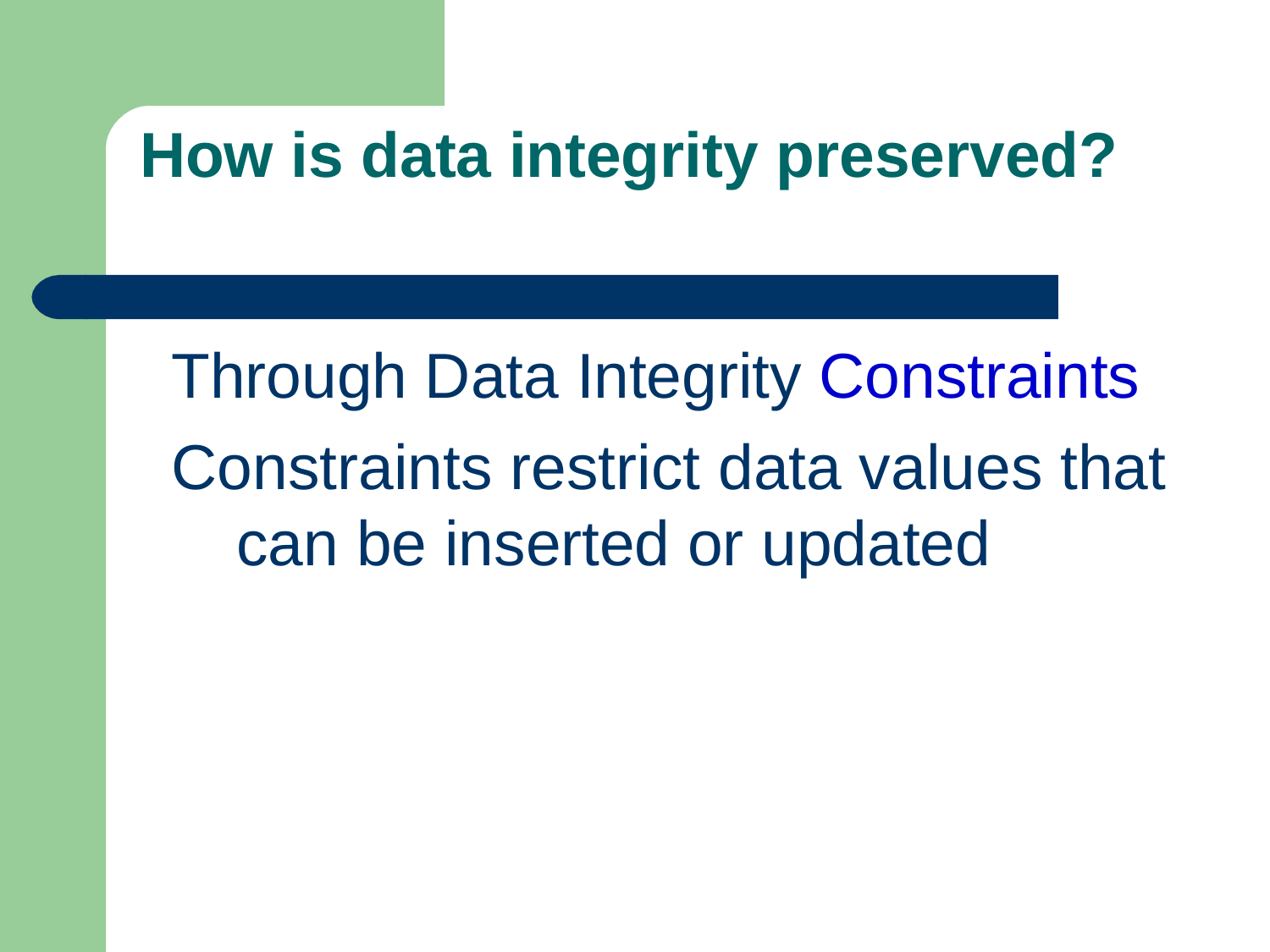

# How is data integrity preserved?
Through Data Integrity Constraints
Constraints restrict data values that  can be inserted or updated